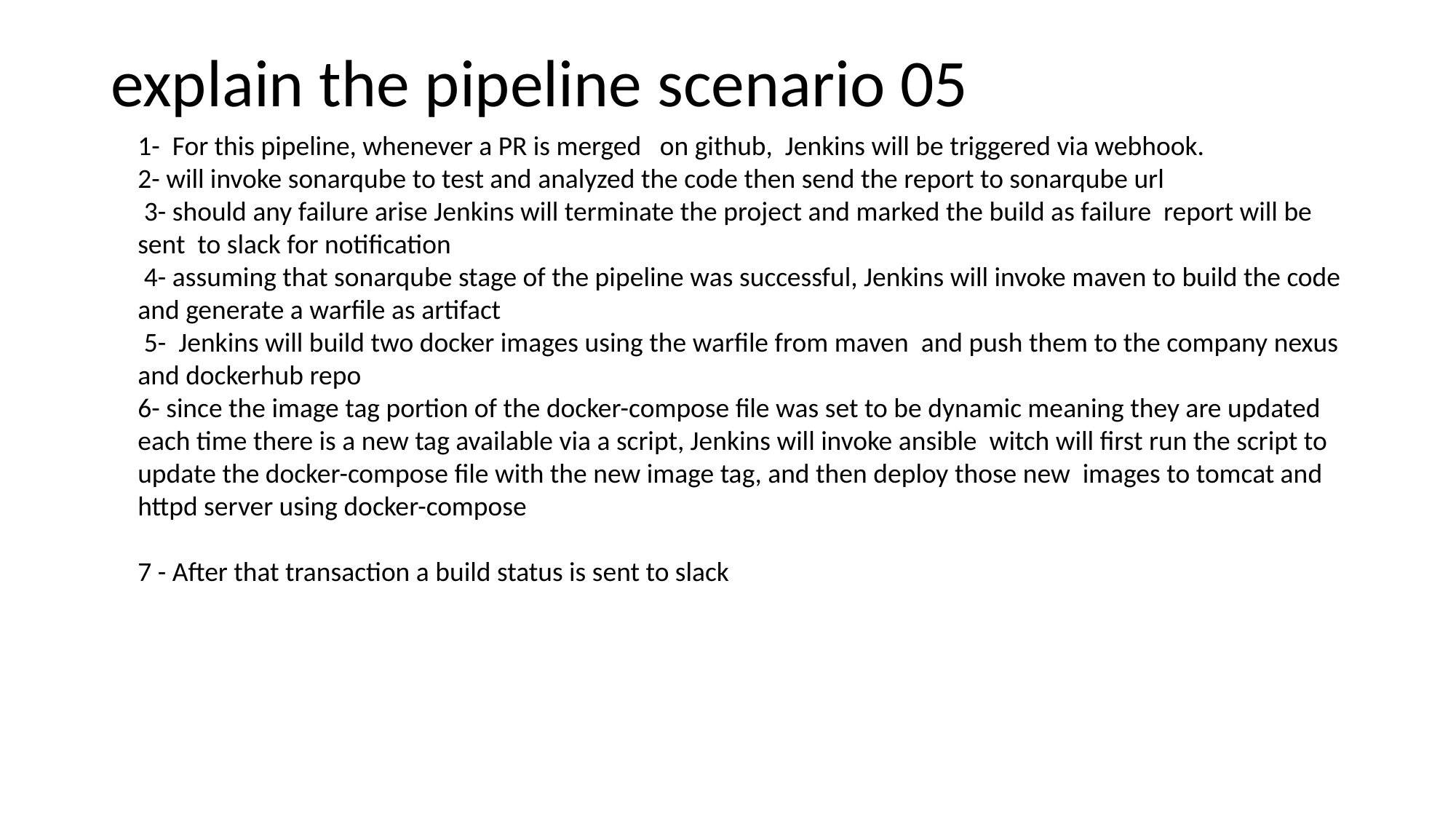

explain the pipeline scenario 05
1-  For this pipeline, whenever a PR is merged   on github,  Jenkins will be triggered via webhook.
2- will invoke sonarqube to test and analyzed the code then send the report to sonarqube url
 3- should any failure arise Jenkins will terminate the project and marked the build as failure  report will be sent  to slack for notification
 4- assuming that sonarqube stage of the pipeline was successful, Jenkins will invoke maven to build the code and generate a warfile as artifact
 5-  Jenkins will build two docker images using the warfile from maven  and push them to the company nexus and dockerhub repo
6- since the image tag portion of the docker-compose file was set to be dynamic meaning they are updated each time there is a new tag available via a script, Jenkins will invoke ansible  witch will first run the script to update the docker-compose file with the new image tag, and then deploy those new  images to tomcat and httpd server using docker-compose

7 - After that transaction a build status is sent to slack